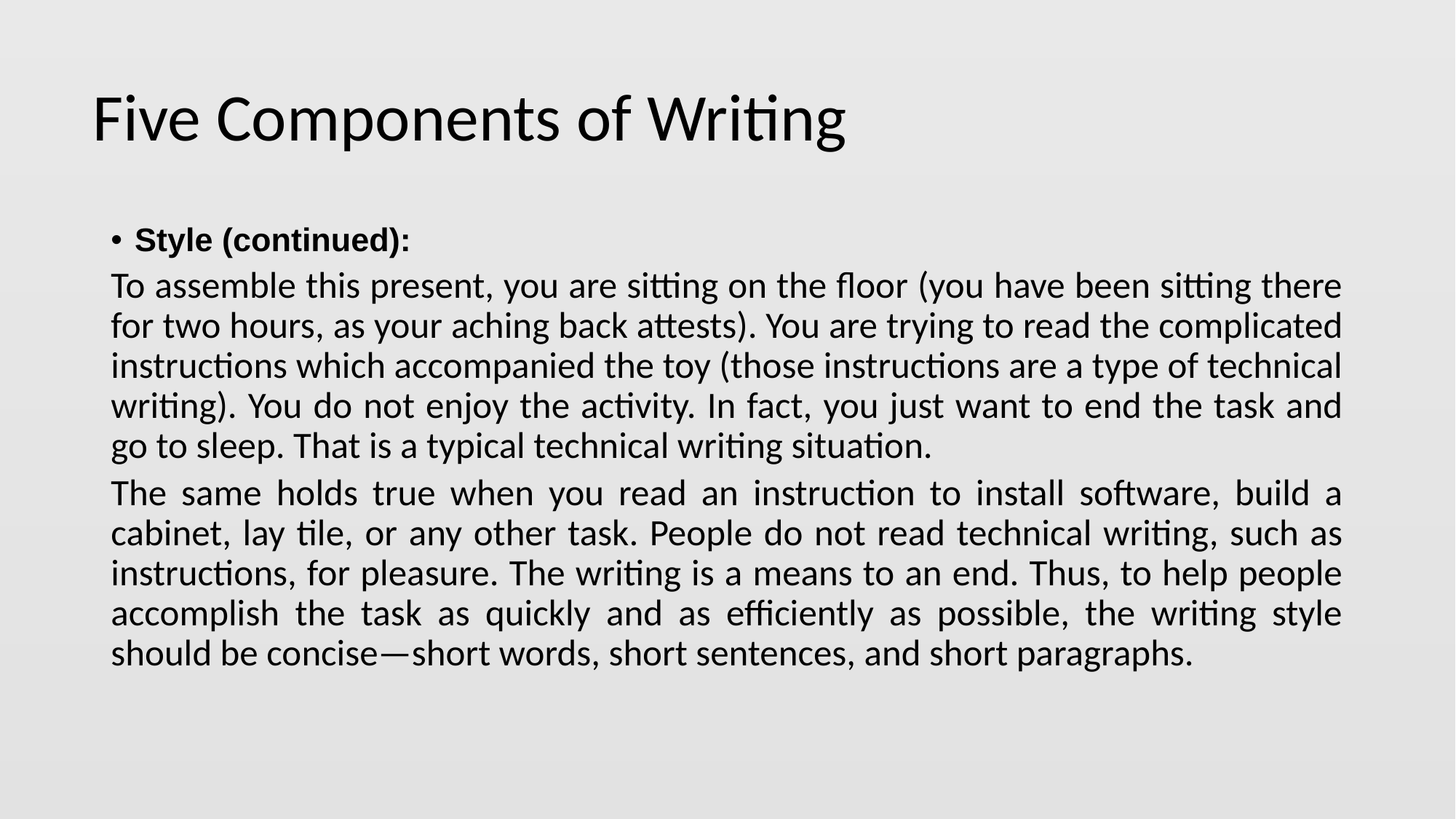

# Five Components of Writing
Style (continued):
To assemble this present, you are sitting on the floor (you have been sitting there for two hours, as your aching back attests). You are trying to read the complicated instructions which accompanied the toy (those instructions are a type of technical writing). You do not enjoy the activity. In fact, you just want to end the task and go to sleep. That is a typical technical writing situation.
The same holds true when you read an instruction to install software, build a cabinet, lay tile, or any other task. People do not read technical writing, such as instructions, for pleasure. The writing is a means to an end. Thus, to help people accomplish the task as quickly and as efficiently as possible, the writing style should be concise—short words, short sentences, and short paragraphs.